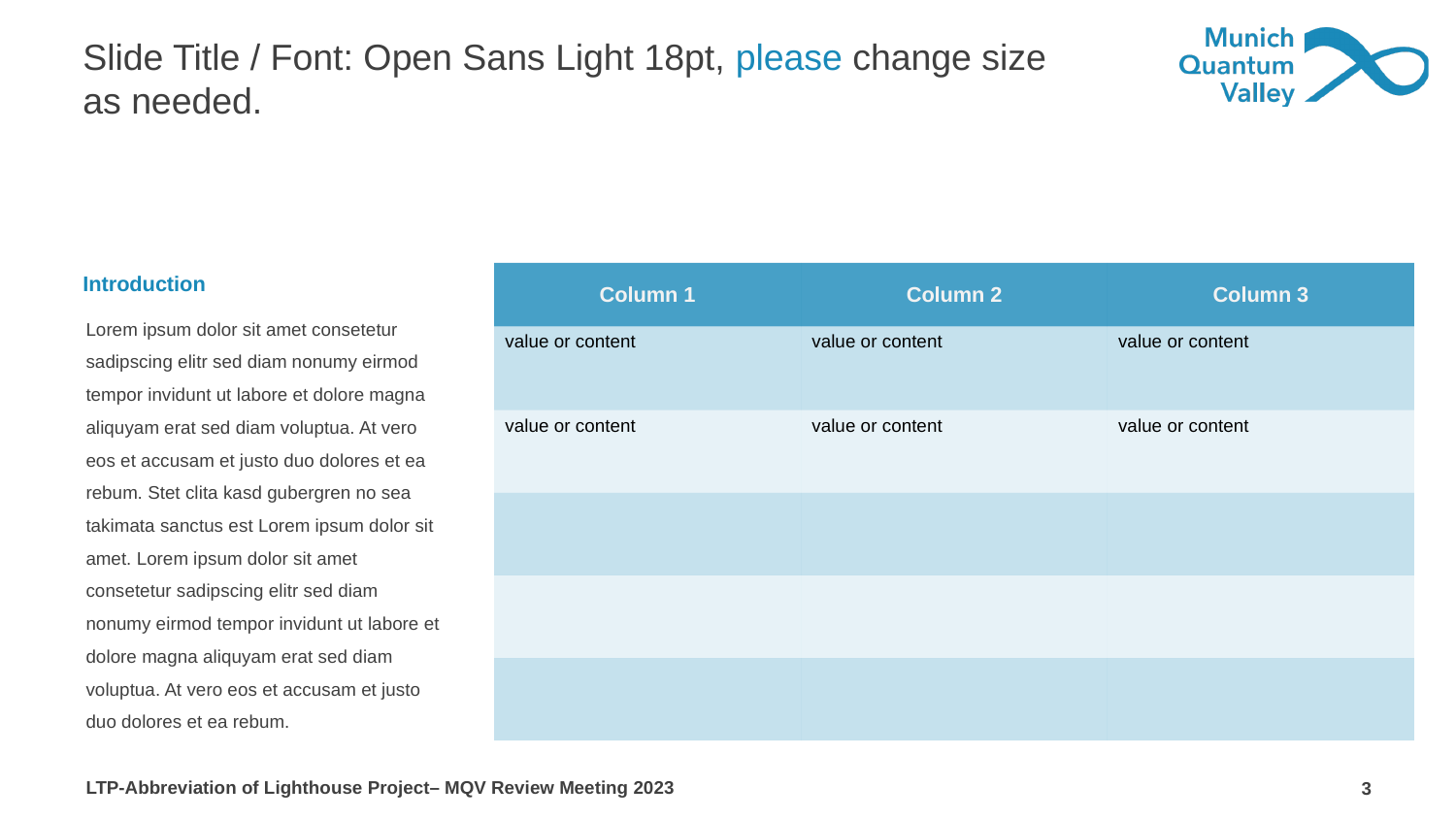

Slide Title / Font: Open Sans Light 18pt, please change size as needed.
| Column 1 | Column 2 | Column 3 |
| --- | --- | --- |
| value or content | value or content | value or content |
| value or content | value or content | value or content |
|  |  |  |
|  |  |  |
|  |  |  |
Introduction
Lorem ipsum dolor sit amet consetetur sadipscing elitr sed diam nonumy eirmod tempor invidunt ut labore et dolore magna aliquyam erat sed diam voluptua. At vero eos et accusam et justo duo dolores et ea rebum. Stet clita kasd gubergren no sea takimata sanctus est Lorem ipsum dolor sit amet. Lorem ipsum dolor sit amet consetetur sadipscing elitr sed diam nonumy eirmod tempor invidunt ut labore et dolore magna aliquyam erat sed diam voluptua. At vero eos et accusam et justo duo dolores et ea rebum.
LTP-Abbreviation of Lighthouse Project– MQV Review Meeting 2023